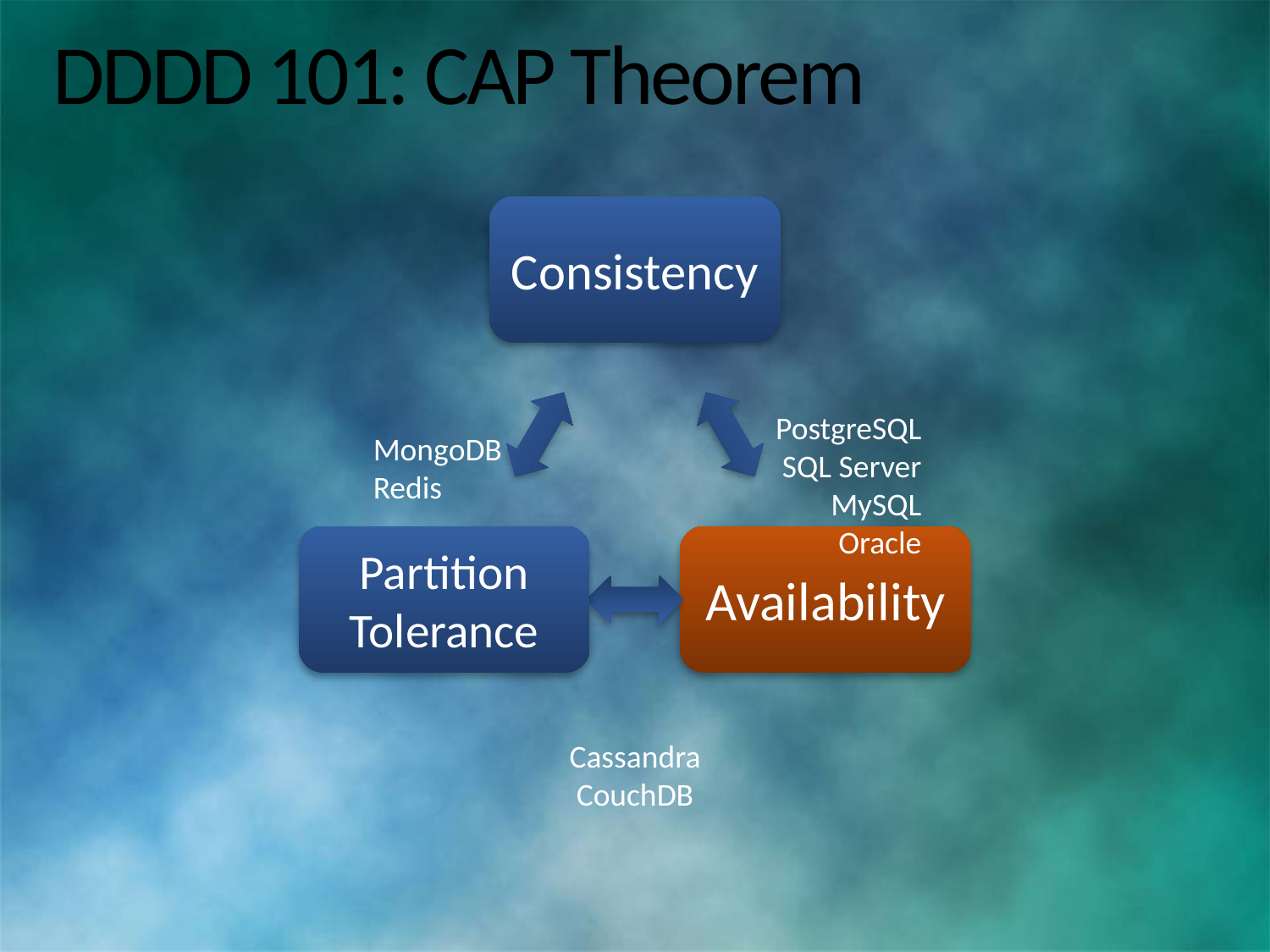

# DDDD 101: CAP Theorem
Consistency
Availability
Partition Tolerance
PostgreSQL
SQL Server
MySQL
Oracle
MongoDB
Redis
Cassandra
CouchDB